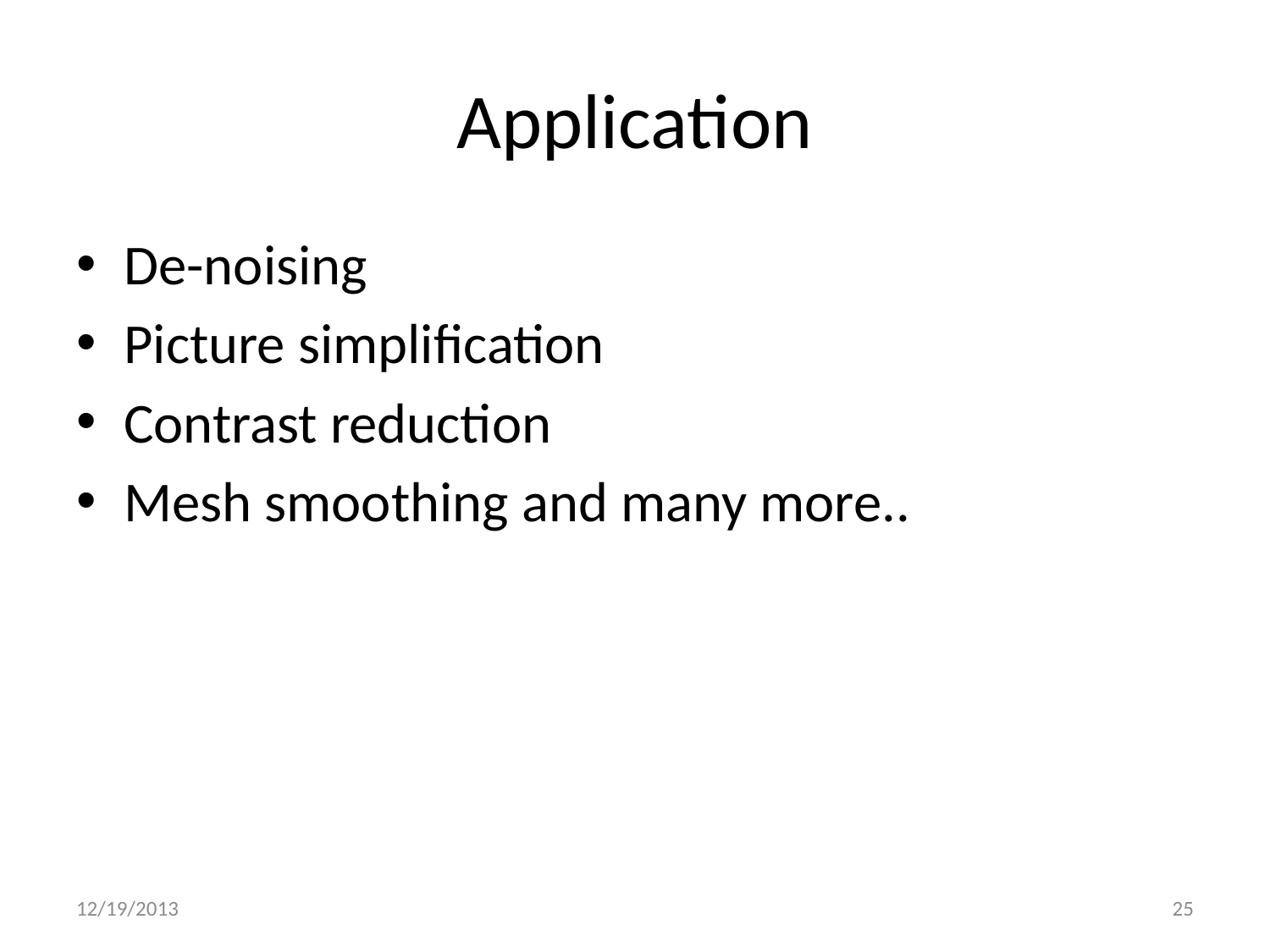

# Application
De-noising
Picture simplification
Contrast reduction
Mesh smoothing and many more..

12/19/2013
25